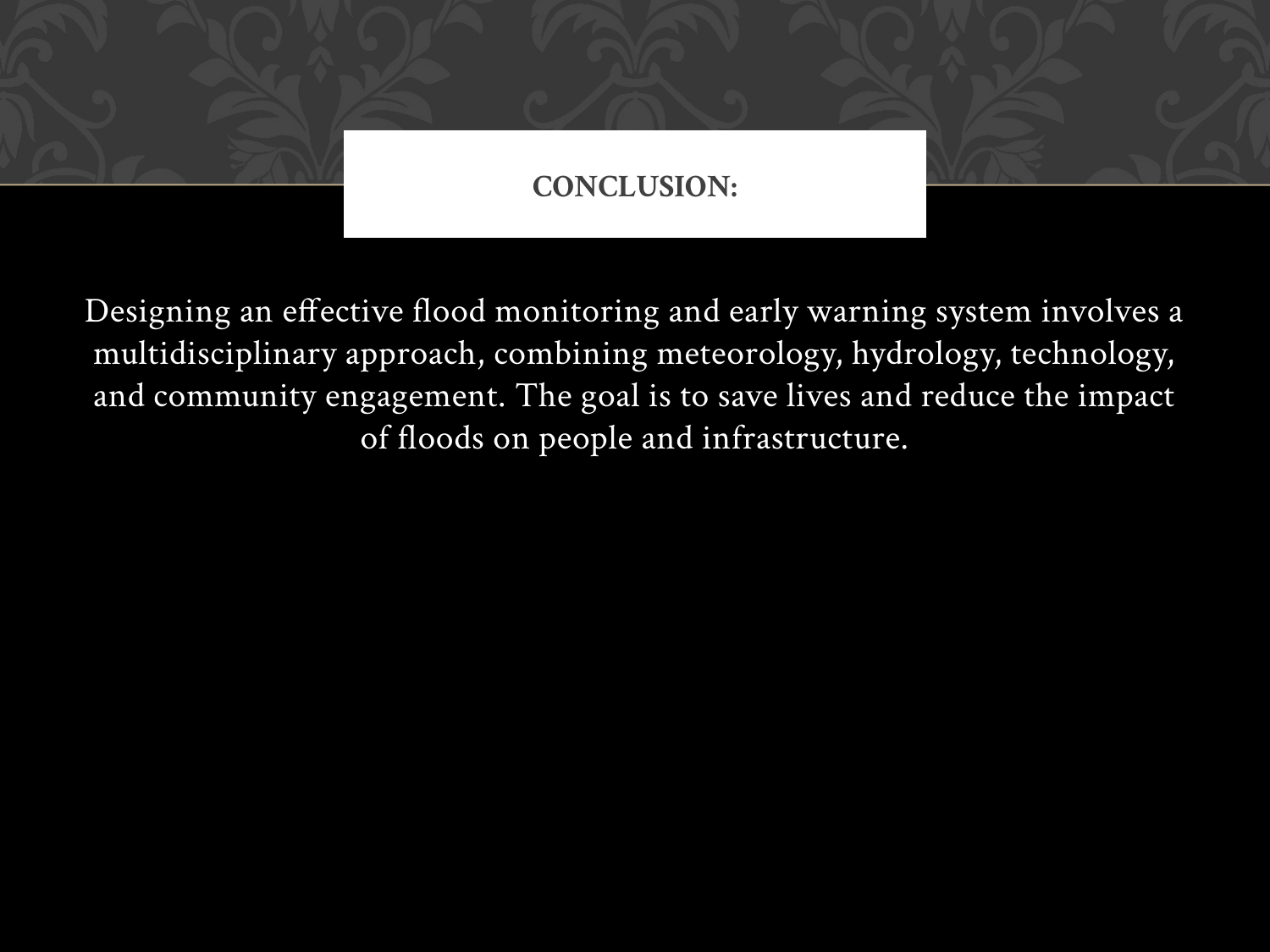

# CONCLUSION:
Designing an effective flood monitoring and early warning system involves a multidisciplinary approach, combining meteorology, hydrology, technology, and community engagement. The goal is to save lives and reduce the impact of floods on people and infrastructure.